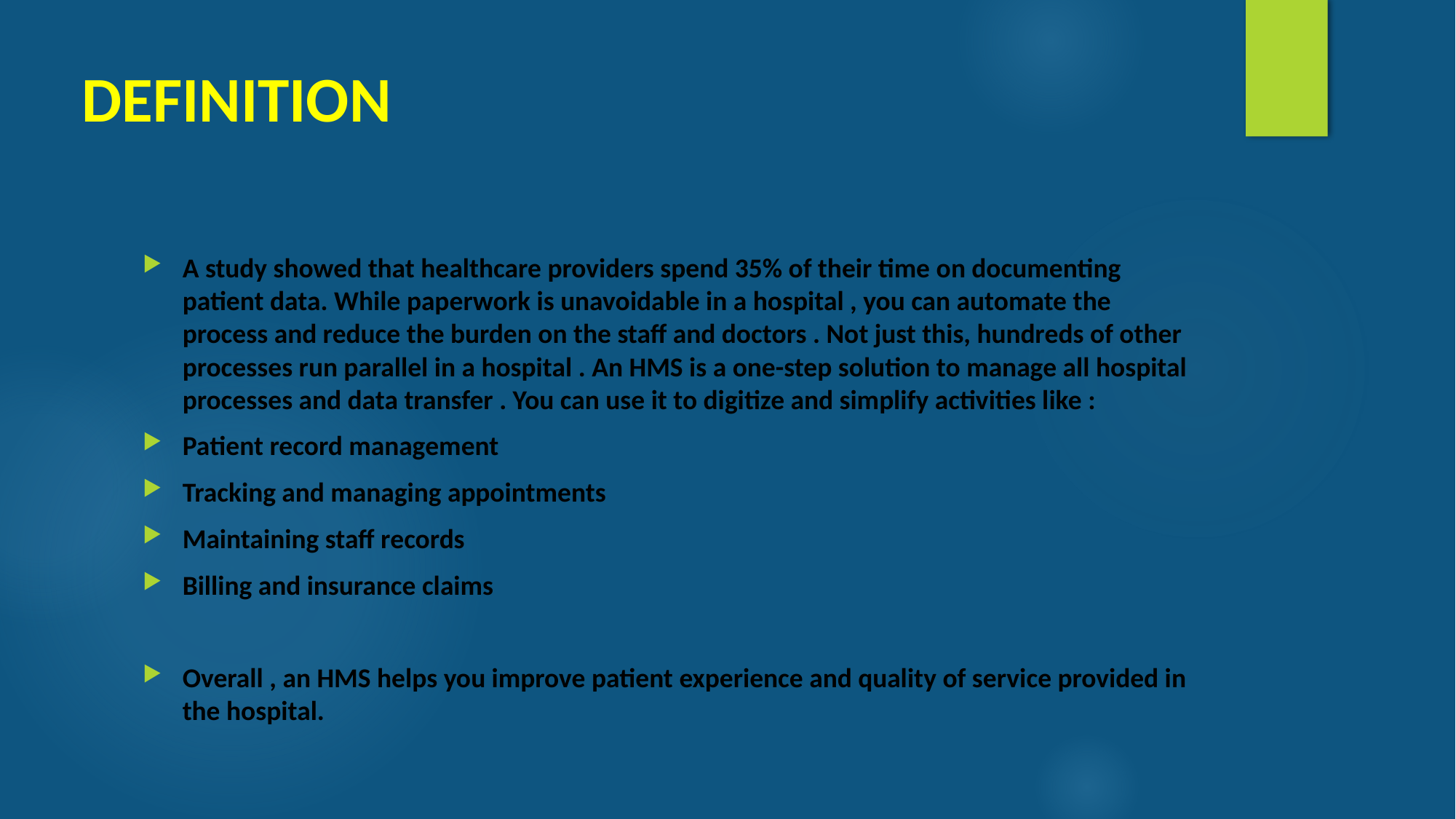

# DEFINITION
A study showed that healthcare providers spend 35% of their time on documenting patient data. While paperwork is unavoidable in a hospital , you can automate the process and reduce the burden on the staff and doctors . Not just this, hundreds of other processes run parallel in a hospital . An HMS is a one-step solution to manage all hospital processes and data transfer . You can use it to digitize and simplify activities like :
Patient record management
Tracking and managing appointments
Maintaining staff records
Billing and insurance claims

Overall , an HMS helps you improve patient experience and quality of service provided in the hospital.